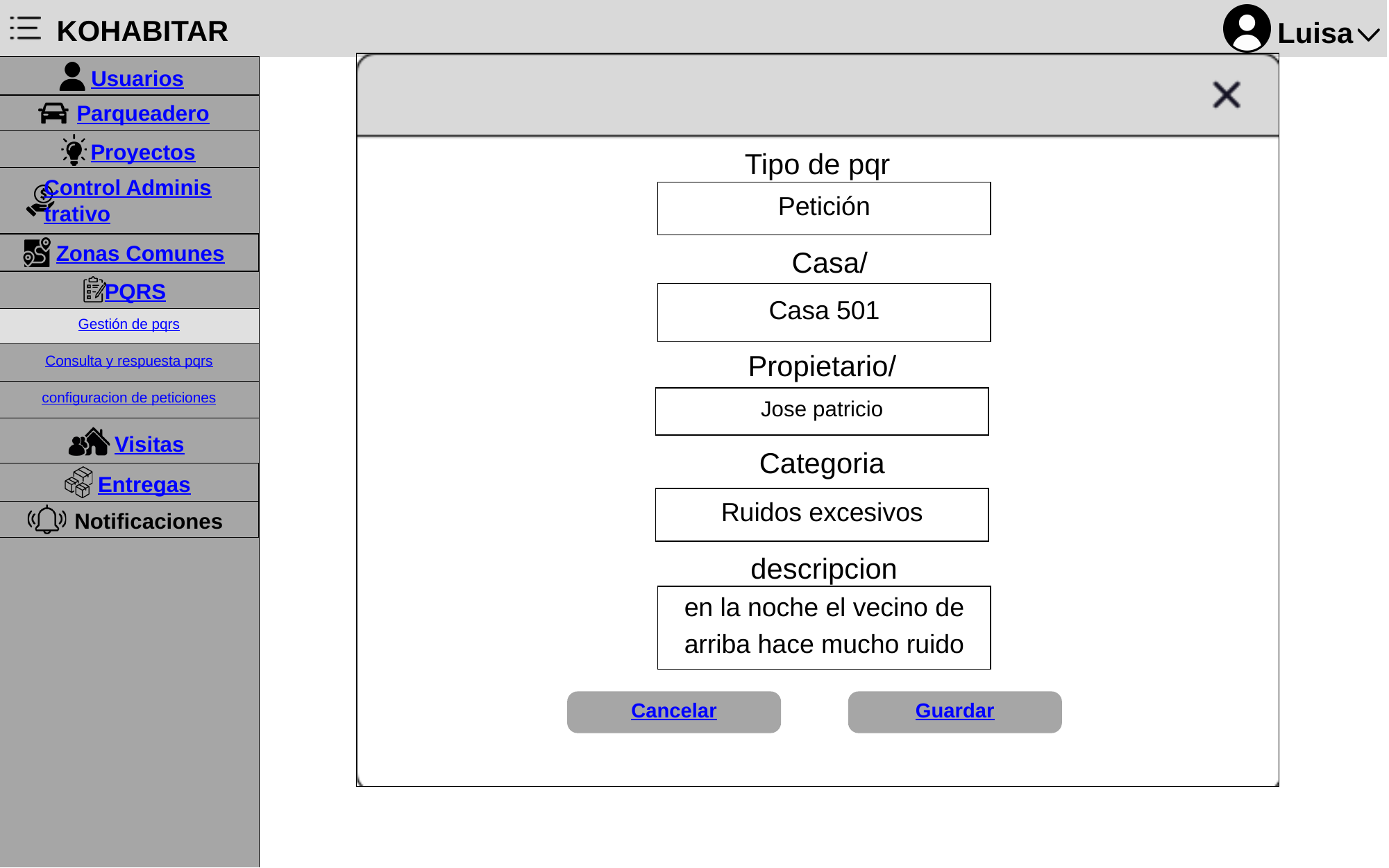

KOHABITAR
Luisa

Usuarios

Parqueadero

Proyectos

Tipo de pqr

Control Administrativo

Petición

Zonas Comunes

Casa/

PQRS

Casa 501

Gestión de pqrs
Propietario/Residente

Consulta y respuesta pqrs

configuracion de peticiones

Jose patricio

Visitas
Categoria

Entregas

Ruidos excesivos

Notificaciones

descripcion

en la noche el vecino de arriba hace mucho ruido

Cancelar

Guardar